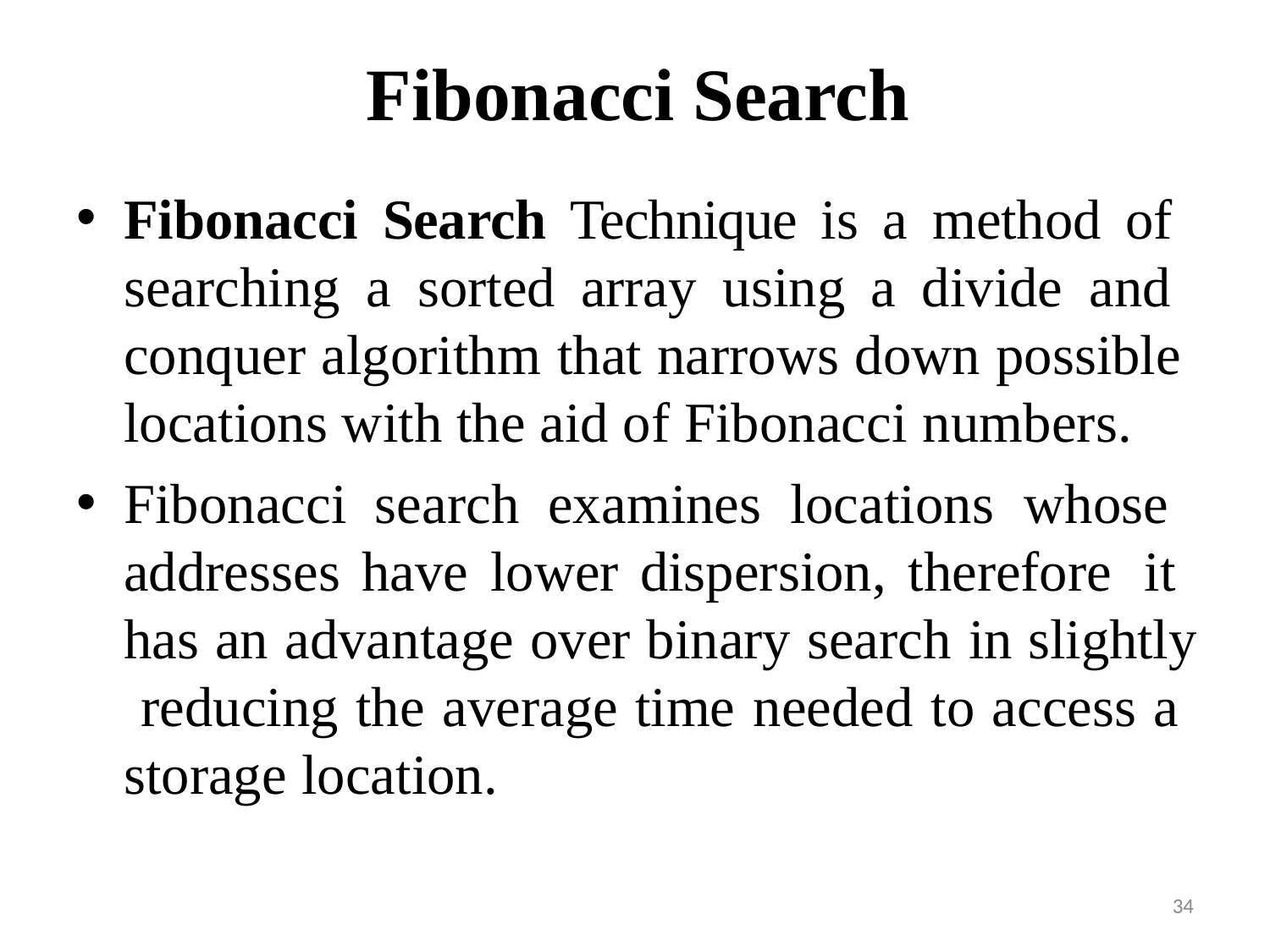

# Fibonacci Search
Fibonacci Search Technique is a method of  searching a sorted array using a divide and  conquer algorithm that narrows down possible  locations with the aid of Fibonacci numbers.
Fibonacci search examines locations whose  addresses have lower dispersion, therefore it  has an advantage over binary search in slightly  reducing the average time needed to access a  storage location.
34